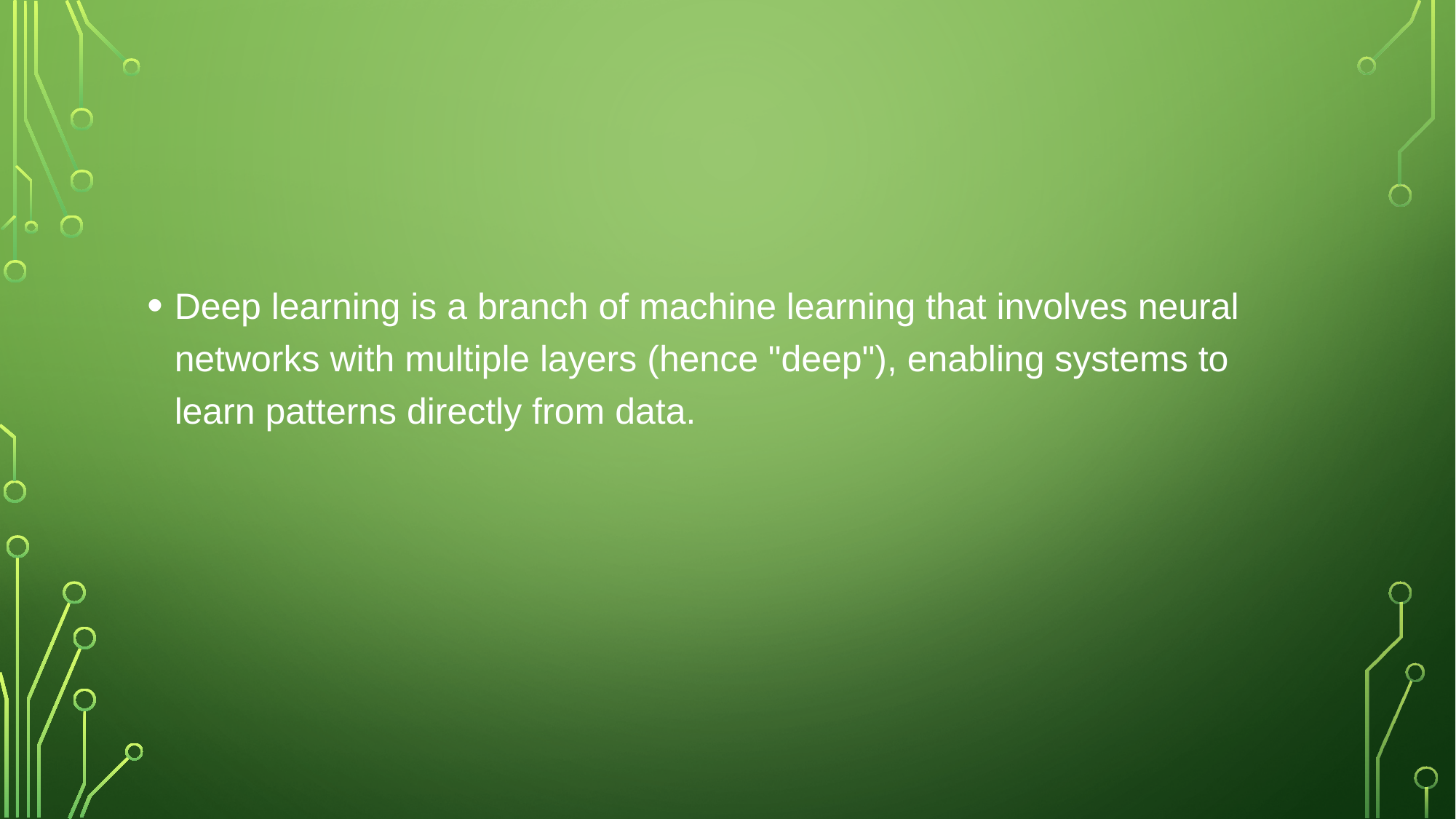

#
Deep learning is a branch of machine learning that involves neural networks with multiple layers (hence "deep"), enabling systems to learn patterns directly from data.